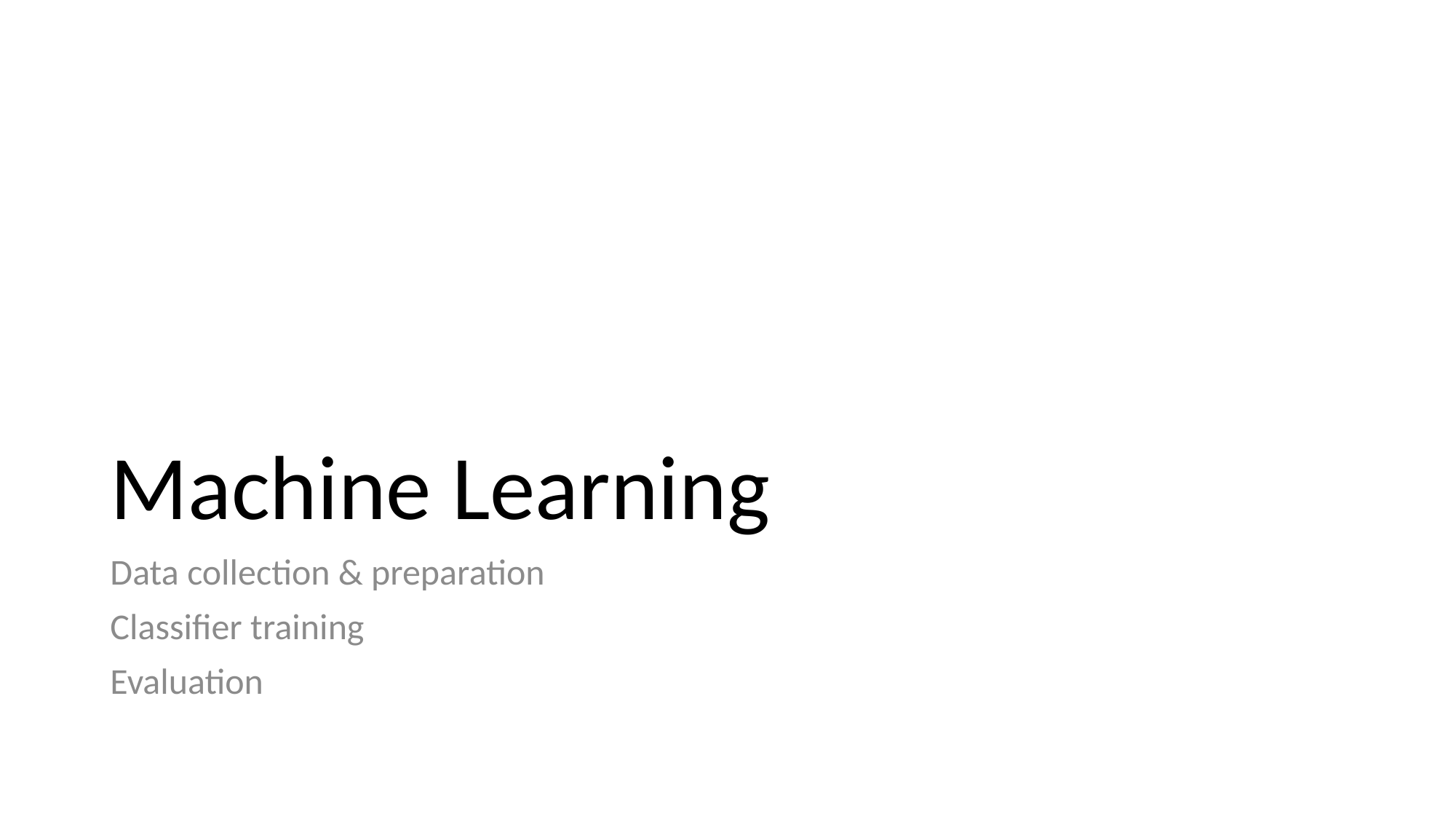

# Machine Learning
Data collection & preparation
Classifier training
Evaluation